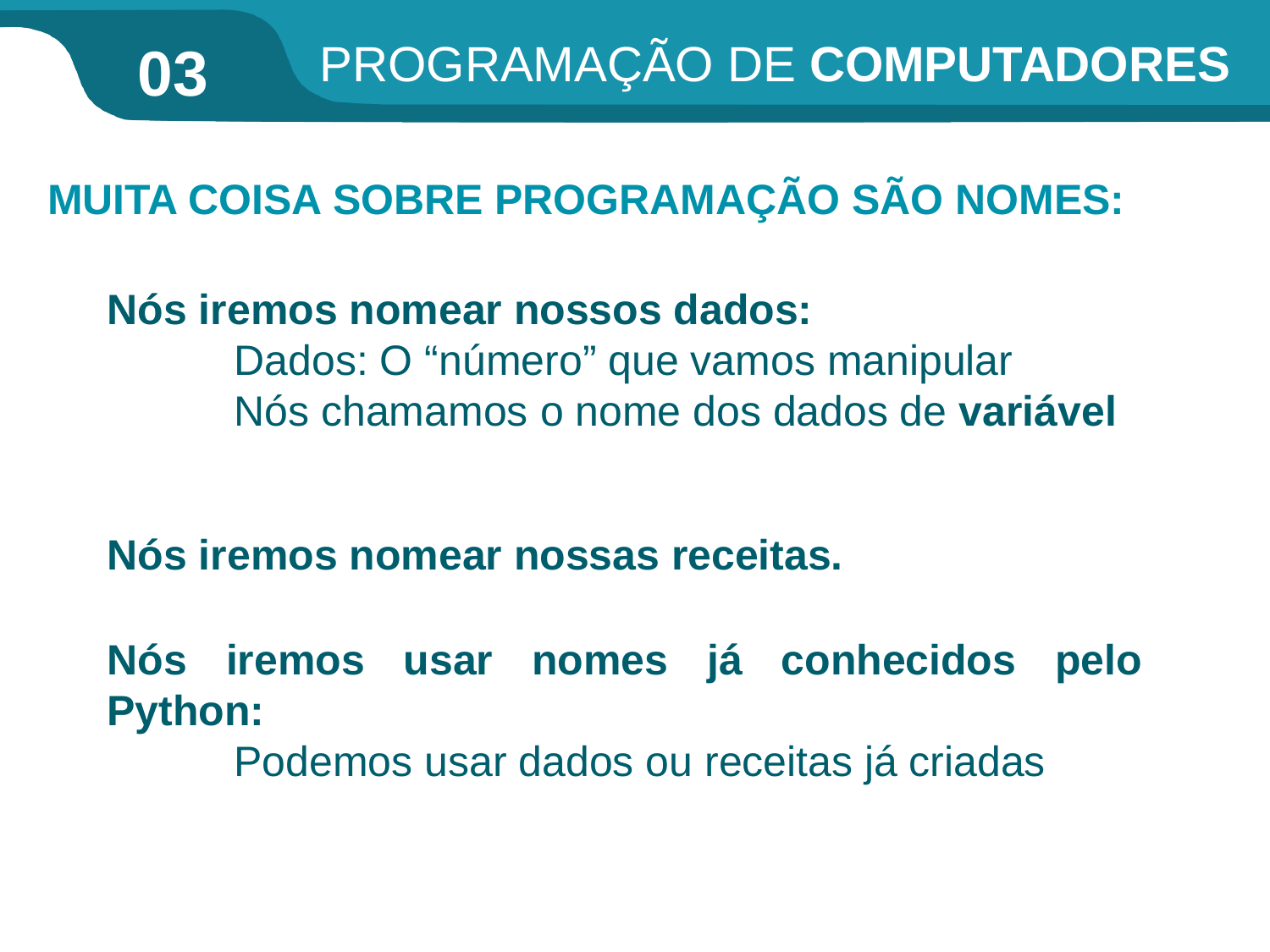

PROGRAMAÇÃO DE COMPUTADORES
03
MUITA COISA SOBRE PROGRAMAÇÃO SÃO NOMES:
Nós iremos nomear nossos dados:
	Dados: O “número” que vamos manipular
	Nós chamamos o nome dos dados de variável
Nós iremos nomear nossas receitas.
Nós iremos usar nomes já conhecidos pelo Python:
	Podemos usar dados ou receitas já criadas